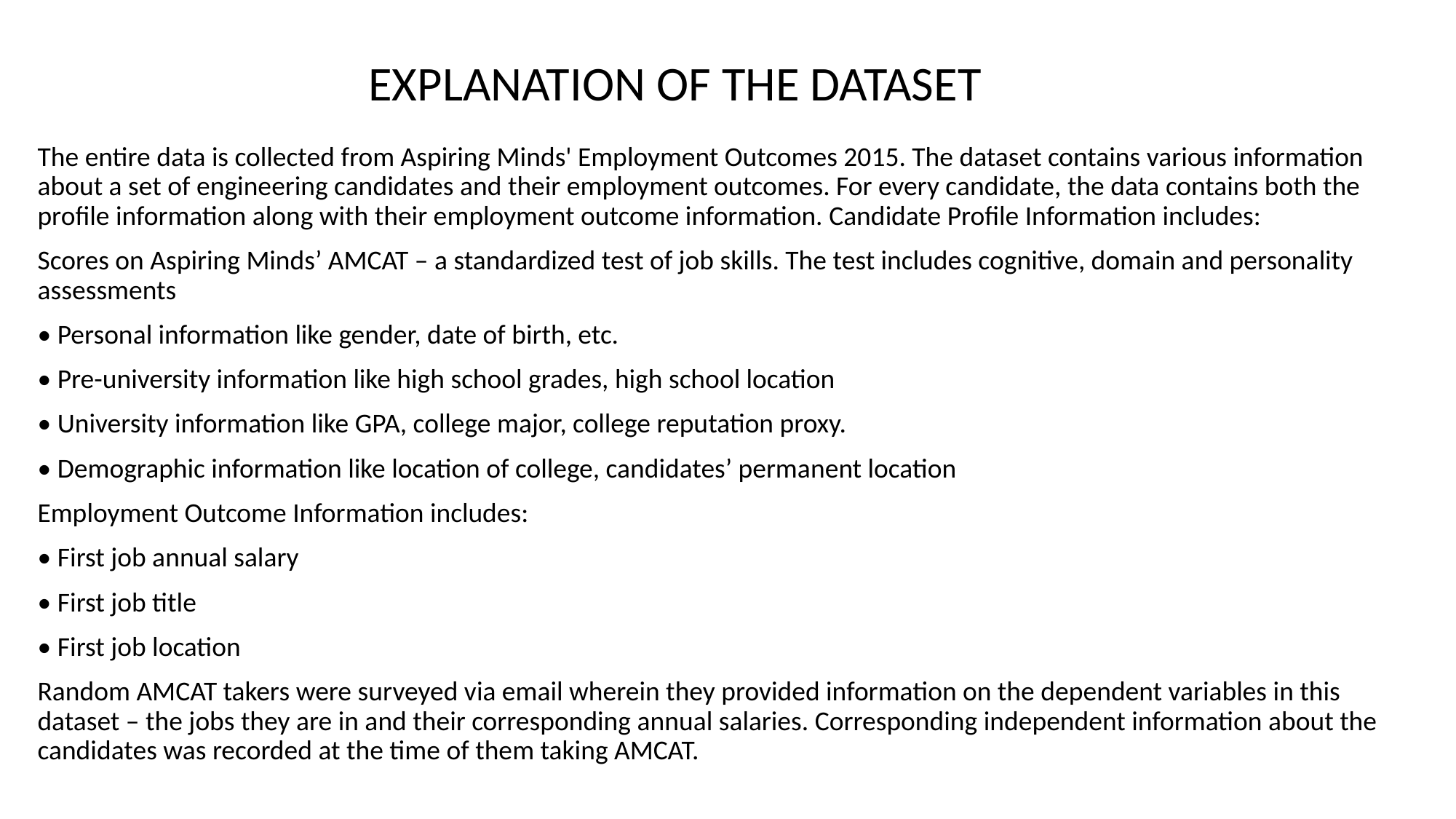

# EXPLANATION OF THE DATASET
The entire data is collected from Aspiring Minds' Employment Outcomes 2015. The dataset contains various information about a set of engineering candidates and their employment outcomes. For every candidate, the data contains both the profile information along with their employment outcome information. Candidate Profile Information includes:
Scores on Aspiring Minds’ AMCAT – a standardized test of job skills. The test includes cognitive, domain and personality assessments
• Personal information like gender, date of birth, etc.
• Pre-university information like high school grades, high school location
• University information like GPA, college major, college reputation proxy.
• Demographic information like location of college, candidates’ permanent location
Employment Outcome Information includes:
• First job annual salary
• First job title
• First job location
Random AMCAT takers were surveyed via email wherein they provided information on the dependent variables in this dataset – the jobs they are in and their corresponding annual salaries. Corresponding independent information about the candidates was recorded at the time of them taking AMCAT.